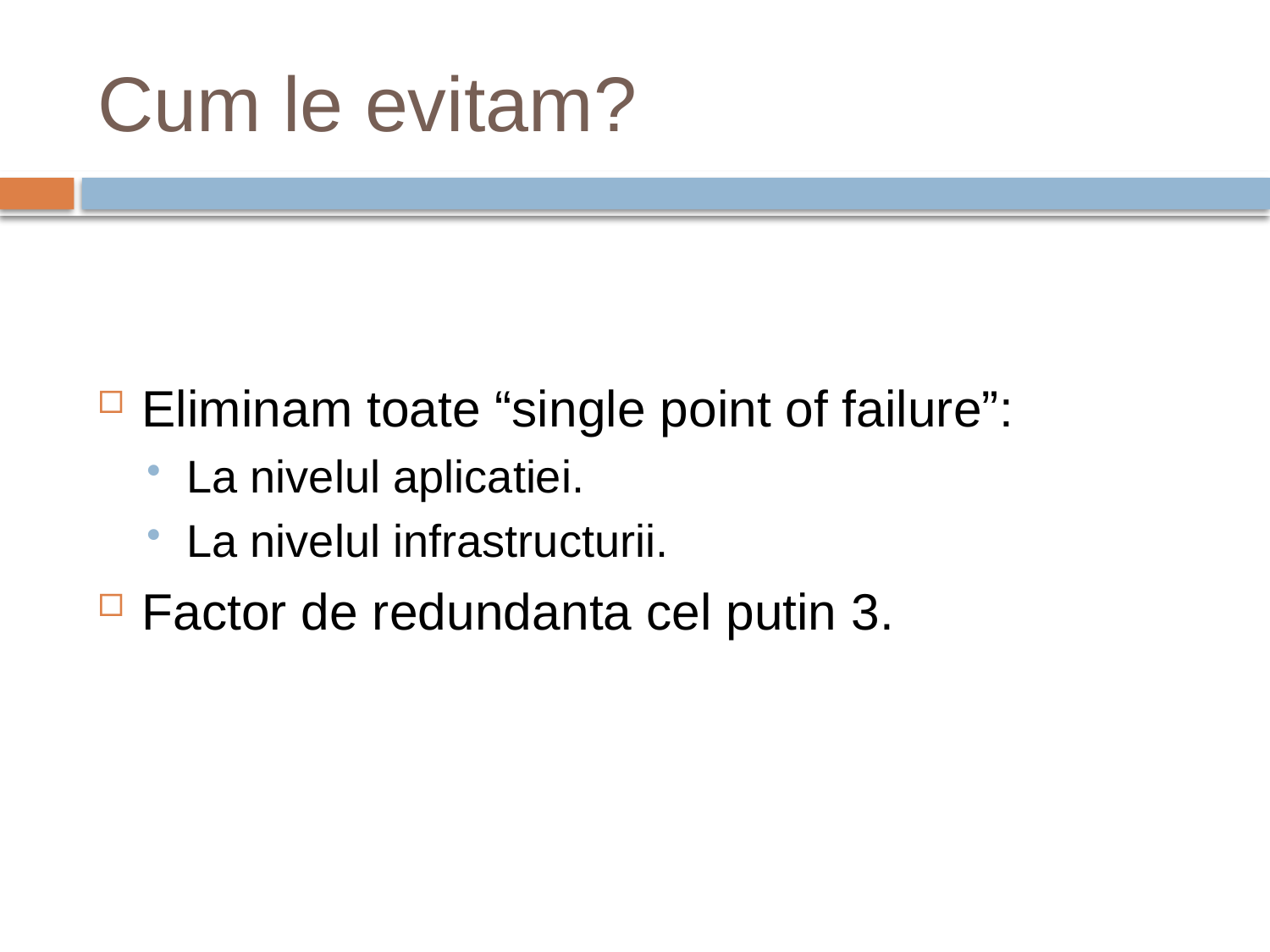

# Cum le evitam?

Eliminam toate “single point of failure”:
La nivelul aplicatiei.
La nivelul infrastructurii.
Factor de redundanta cel putin 3.